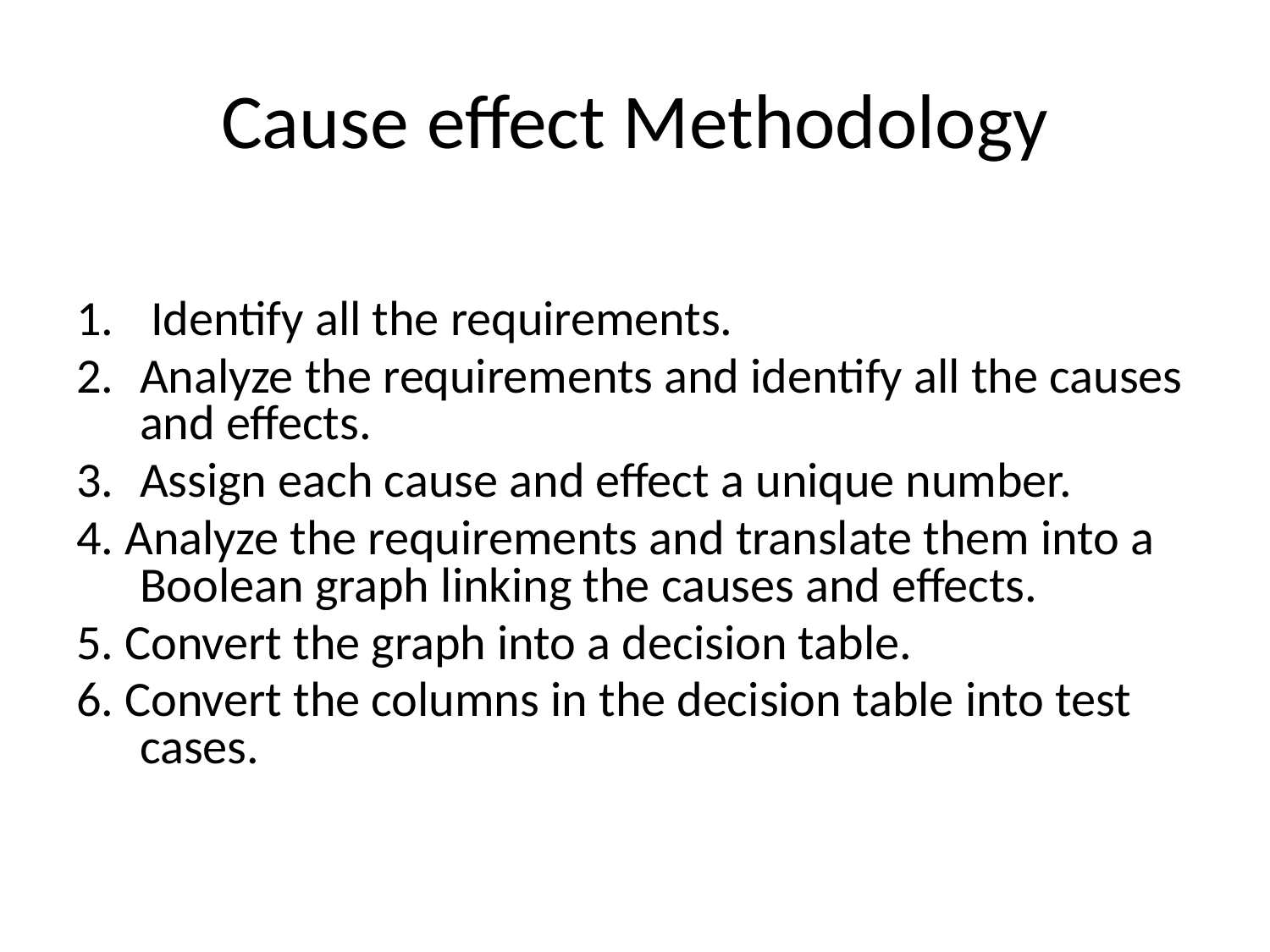

# Cause effect Methodology

 Identify all the requirements.
Analyze the requirements and identify all the causes and effects.
Assign each cause and effect a unique number.
4. Analyze the requirements and translate them into a Boolean graph linking the causes and effects.
5. Convert the graph into a decision table.
6. Convert the columns in the decision table into test cases.